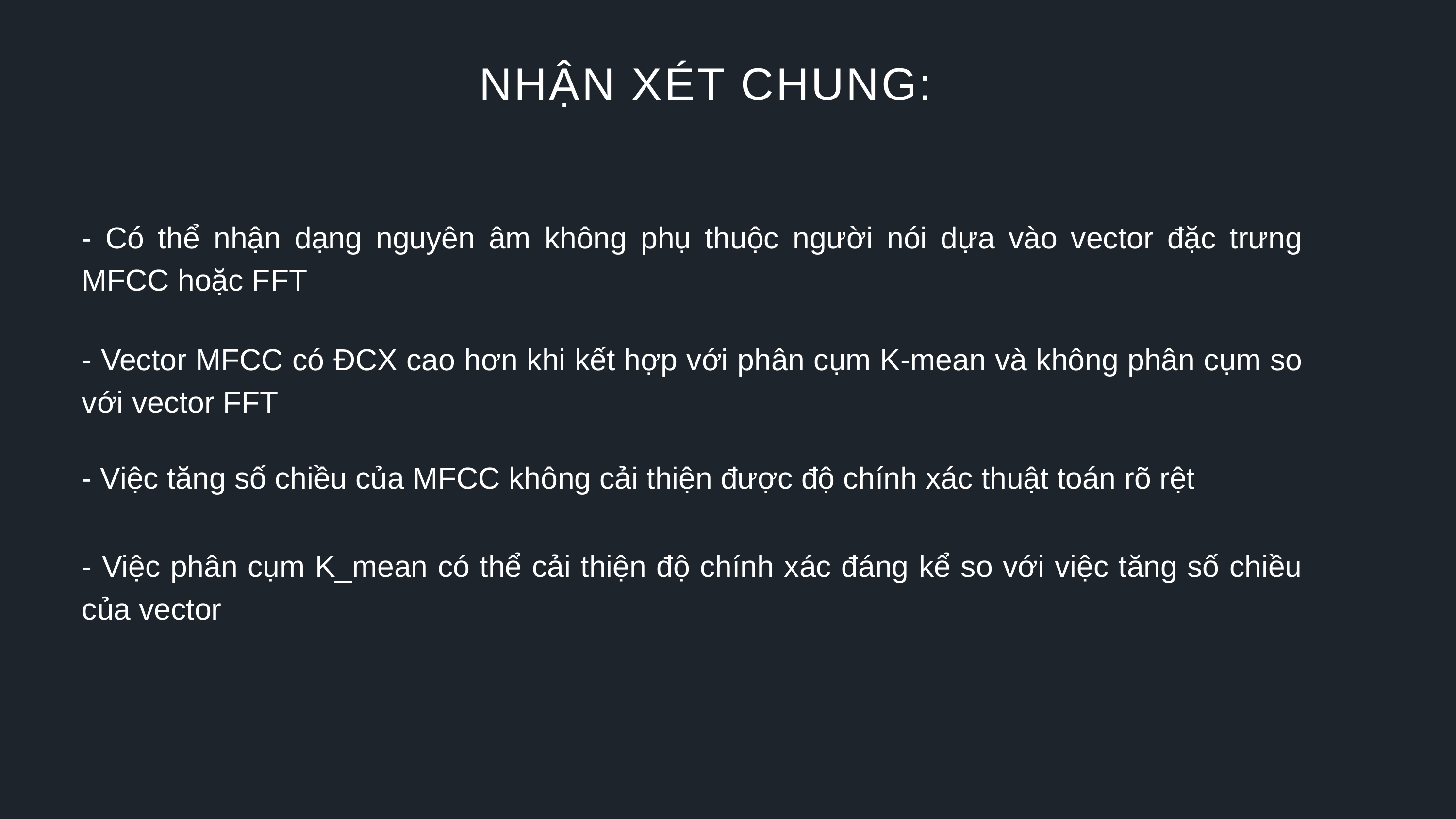

NHẬN XÉT CHUNG:
- Có thể nhận dạng nguyên âm không phụ thuộc người nói dựa vào vector đặc trưng MFCC hoặc FFT
- Vector MFCC có ĐCX cao hơn khi kết hợp với phân cụm K-mean và không phân cụm so với vector FFT
- Việc tăng số chiều của MFCC không cải thiện được độ chính xác thuật toán rõ rệt
- Việc phân cụm K_mean có thể cải thiện độ chính xác đáng kể so với việc tăng số chiều của vector